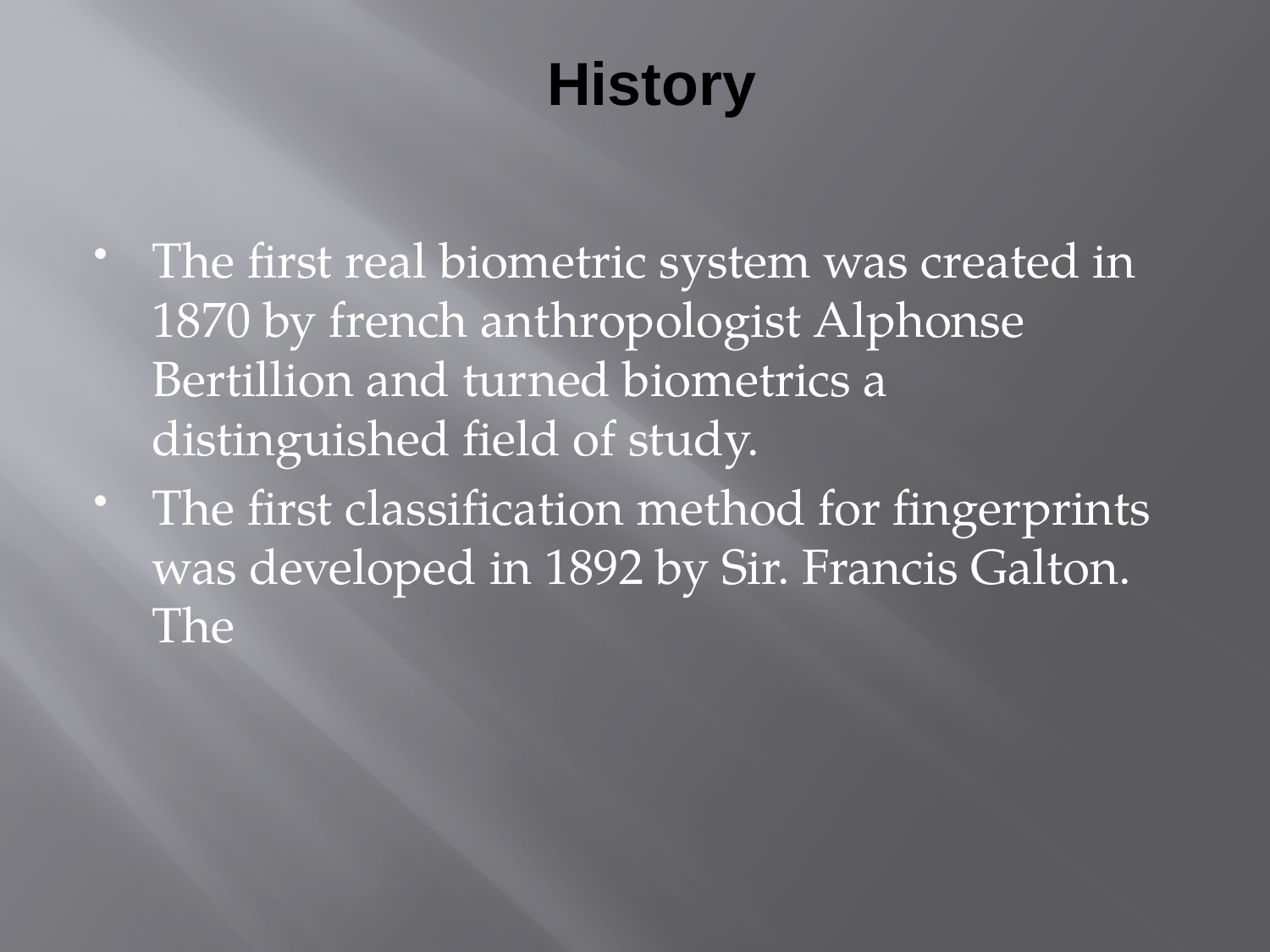

# History
The first real biometric system was created in 1870 by french anthropologist Alphonse Bertillion and turned biometrics a distinguished field of study.
The first classification method for fingerprints was developed in 1892 by Sir. Francis Galton. The